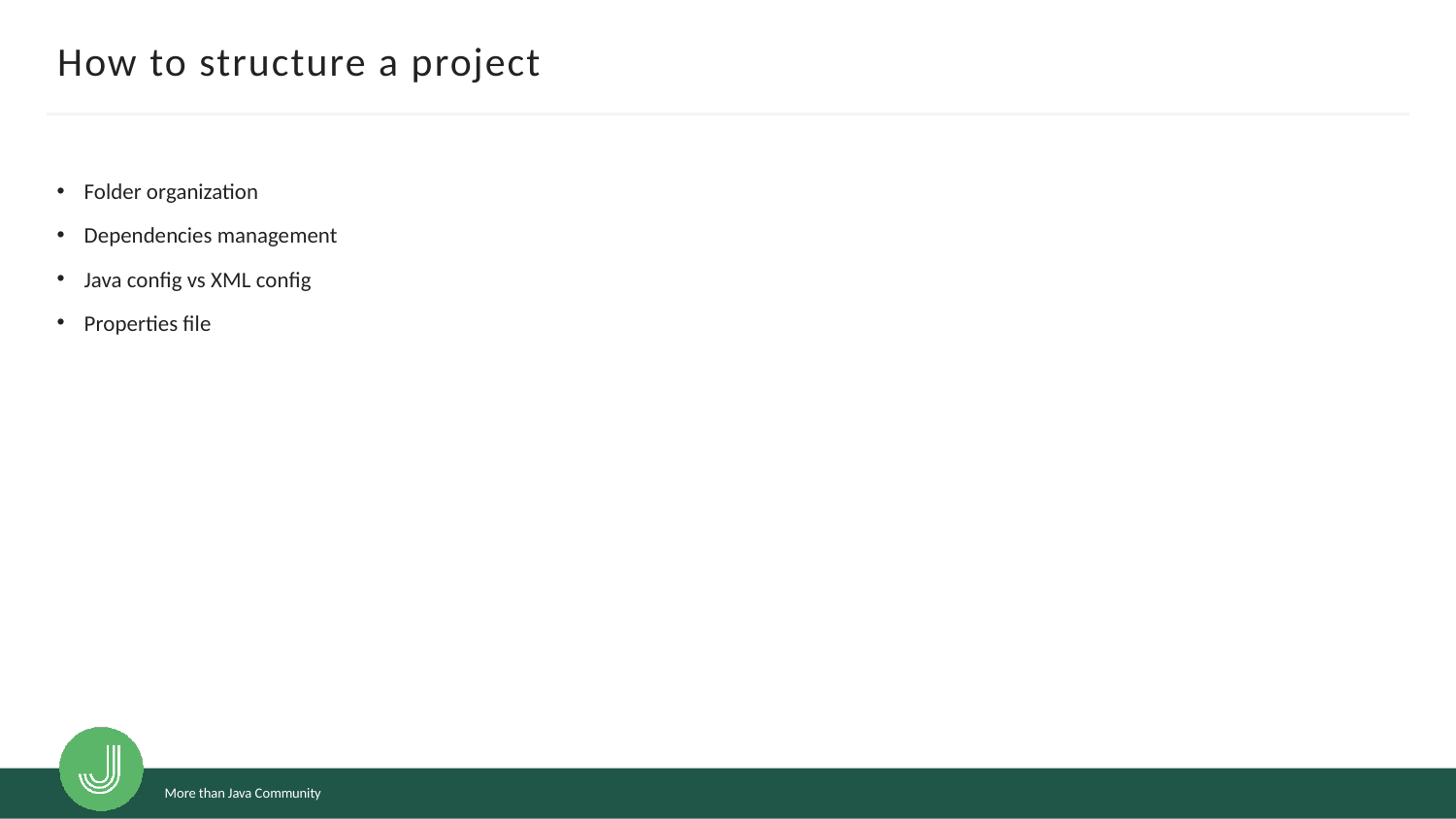

# How to structure a project
Folder organization
Dependencies management
Java config vs XML config
Properties file